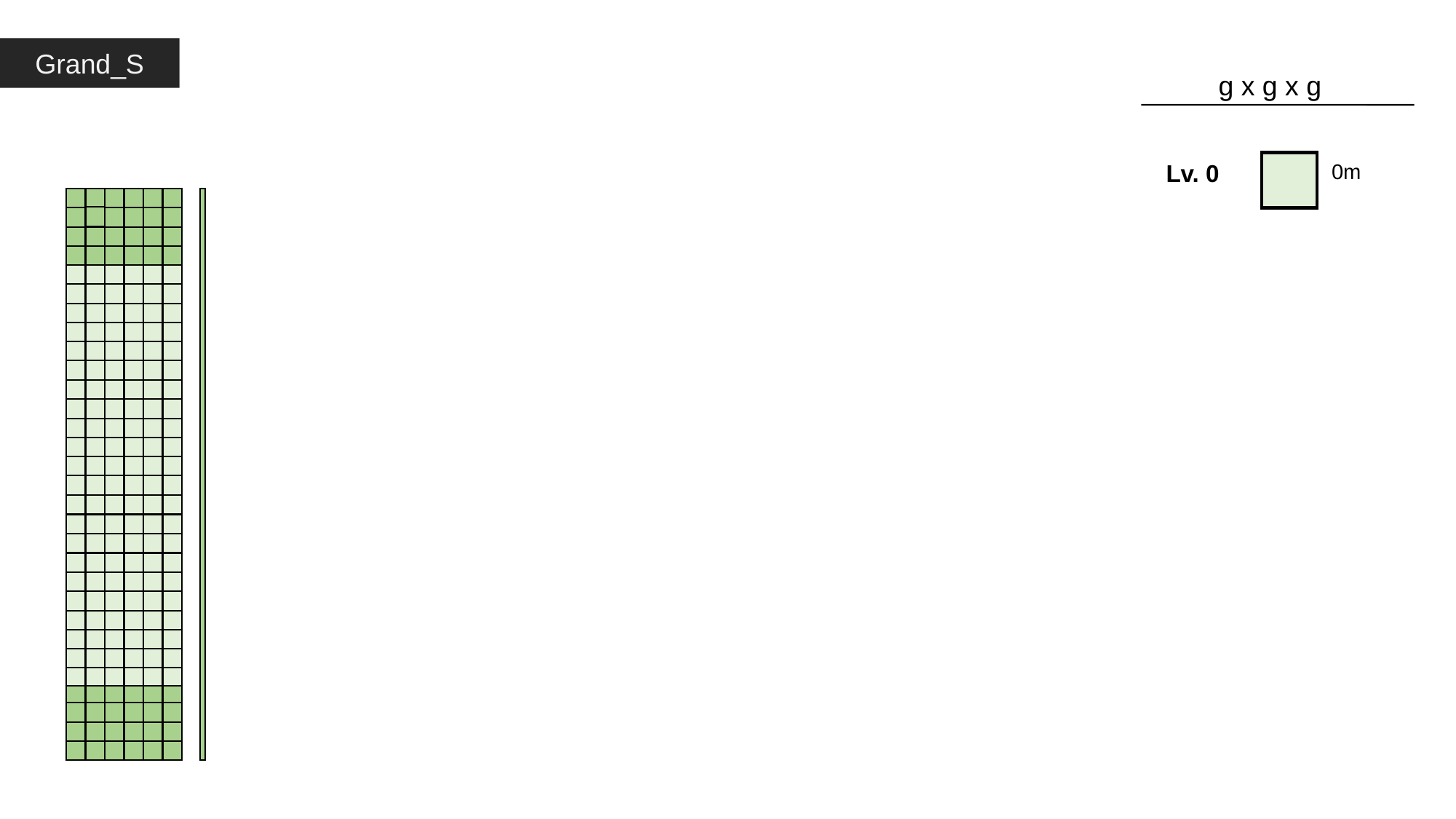

Grand_S
g x g x g

Lv. 0

0m